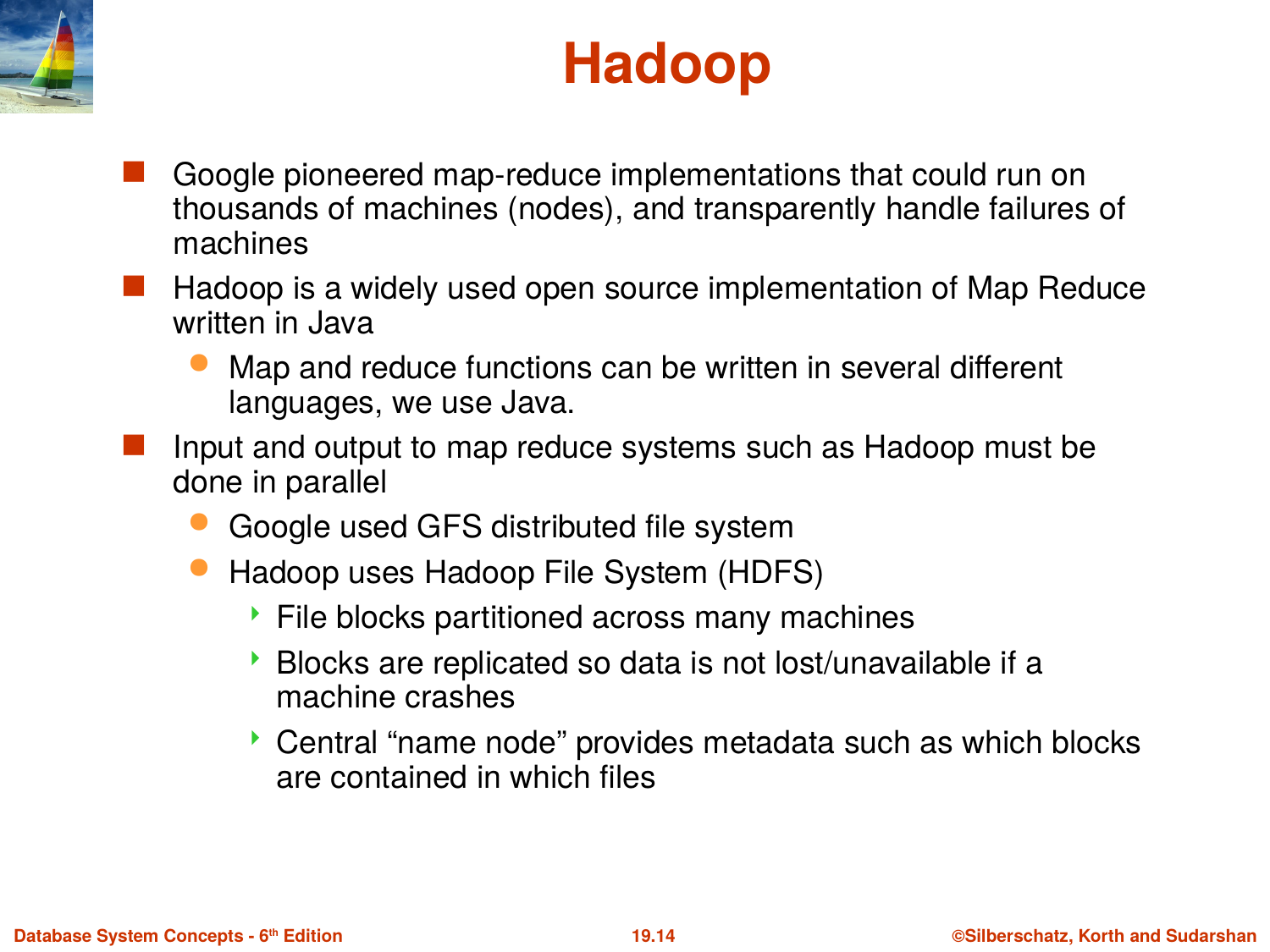

# Hadoop
Google pioneered map-reduce implementations that could run on thousands of machines (nodes), and transparently handle failures of machines
Hadoop is a widely used open source implementation of Map Reduce written in Java
Map and reduce functions can be written in several different languages, we use Java.
Input and output to map reduce systems such as Hadoop must be done in parallel
Google used GFS distributed file system
Hadoop uses Hadoop File System (HDFS)
File blocks partitioned across many machines
Blocks are replicated so data is not lost/unavailable if a machine crashes
Central “name node” provides metadata such as which blocks are contained in which files